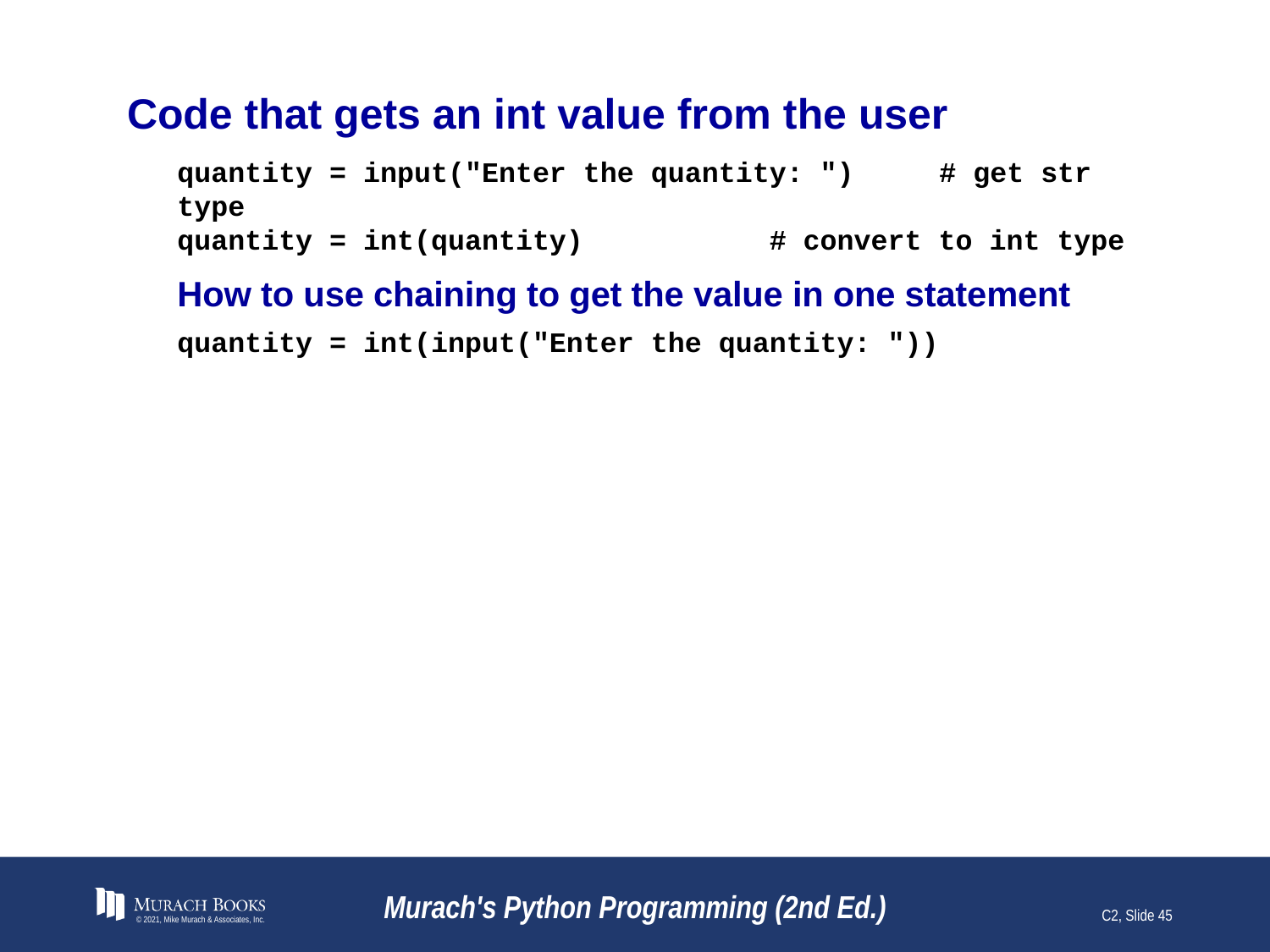

# Code that gets an int value from the user
quantity = input("Enter the quantity: ")	# get str type
quantity = int(quantity)           # convert to int type
How to use chaining to get the value in one statement
quantity = int(input("Enter the quantity: "))

© 2021, Mike Murach & Associates, Inc.
Murach's Python Programming (2nd Ed.)

C2, Slide 45